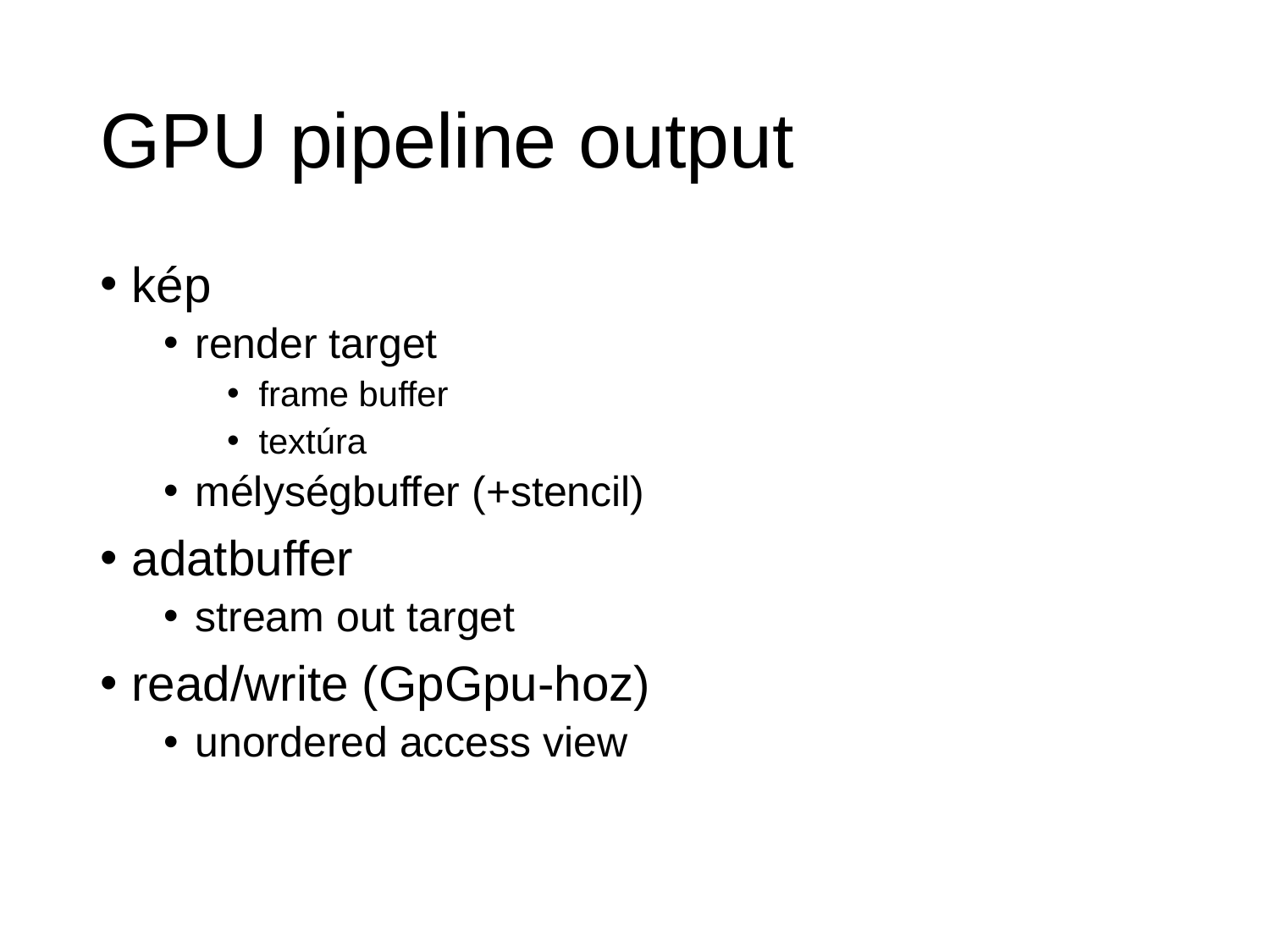

# GPU pipeline output
kép
render target
frame buffer
textúra
mélységbuffer (+stencil)
adatbuffer
stream out target
read/write (GpGpu-hoz)
unordered access view